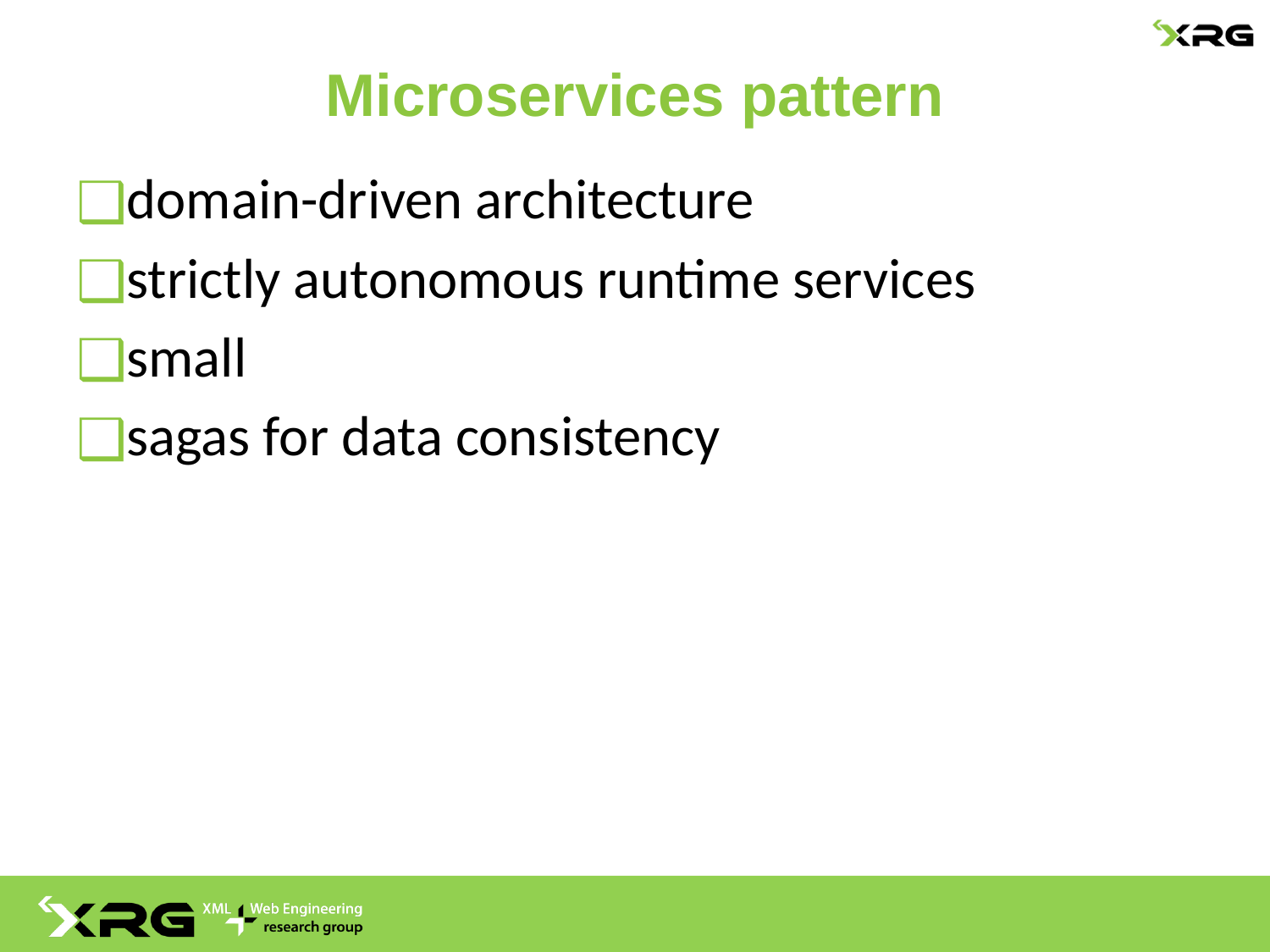

# Microservices pattern
domain-driven architecture
strictly autonomous runtime services
small
sagas for data consistency